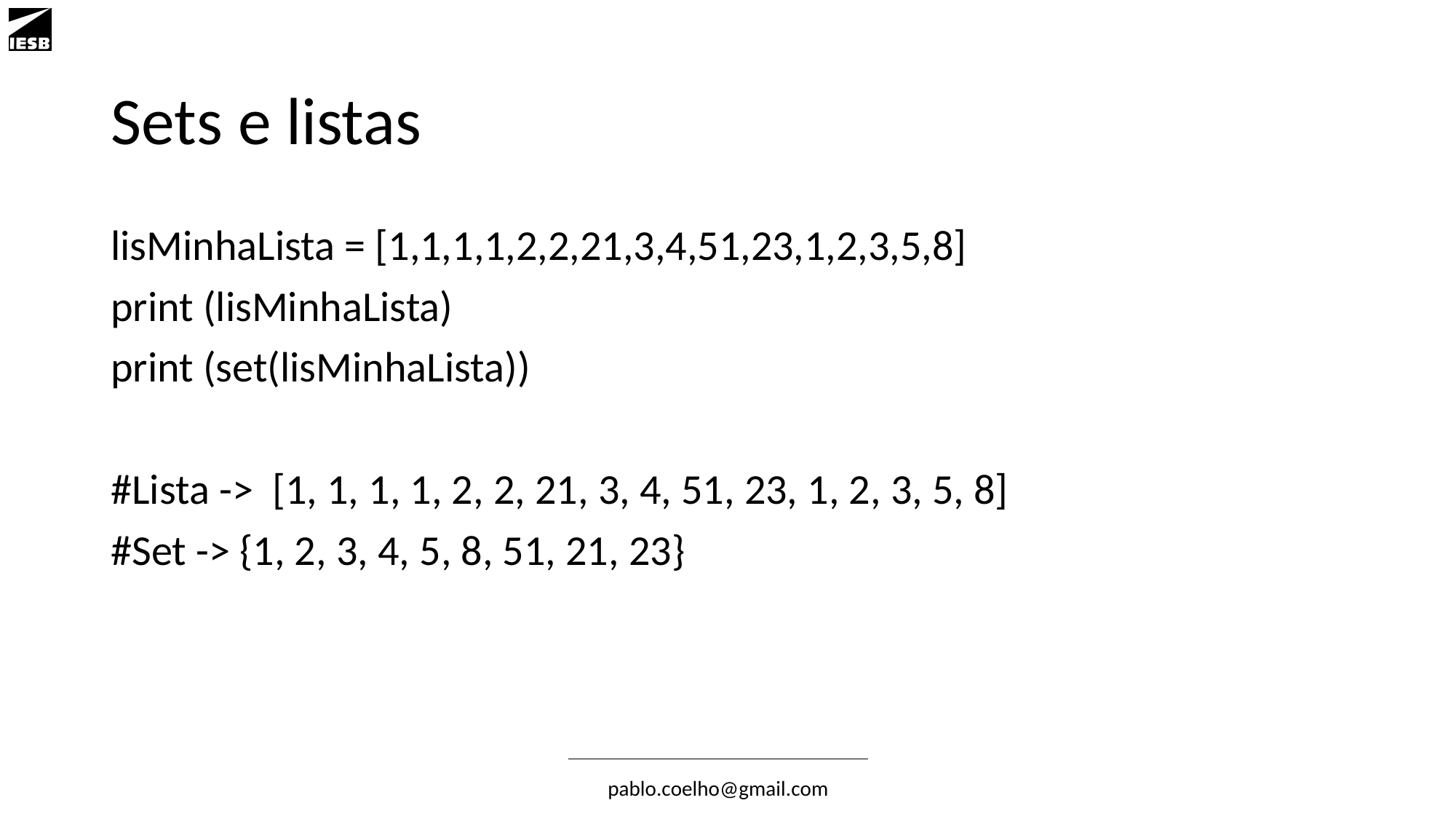

# Sets e listas
lisMinhaLista = [1,1,1,1,2,2,21,3,4,51,23,1,2,3,5,8]
print (lisMinhaLista)
print (set(lisMinhaLista))

#Lista ->  [1, 1, 1, 1, 2, 2, 21, 3, 4, 51, 23, 1, 2, 3, 5, 8]
#Set -> {1, 2, 3, 4, 5, 8, 51, 21, 23}